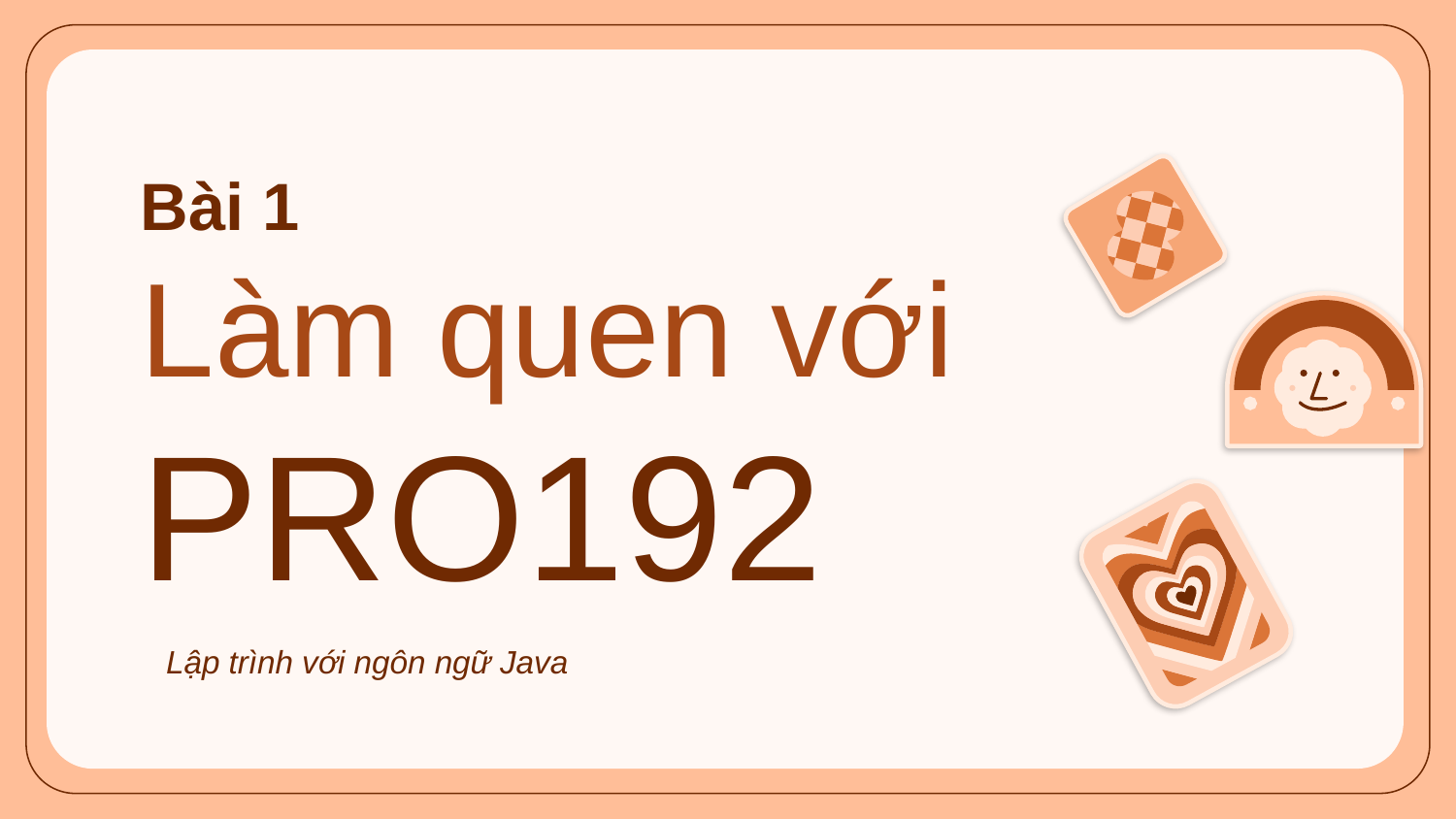

# Bài 1
Làm quen với PRO192
Lập trình với ngôn ngữ Java